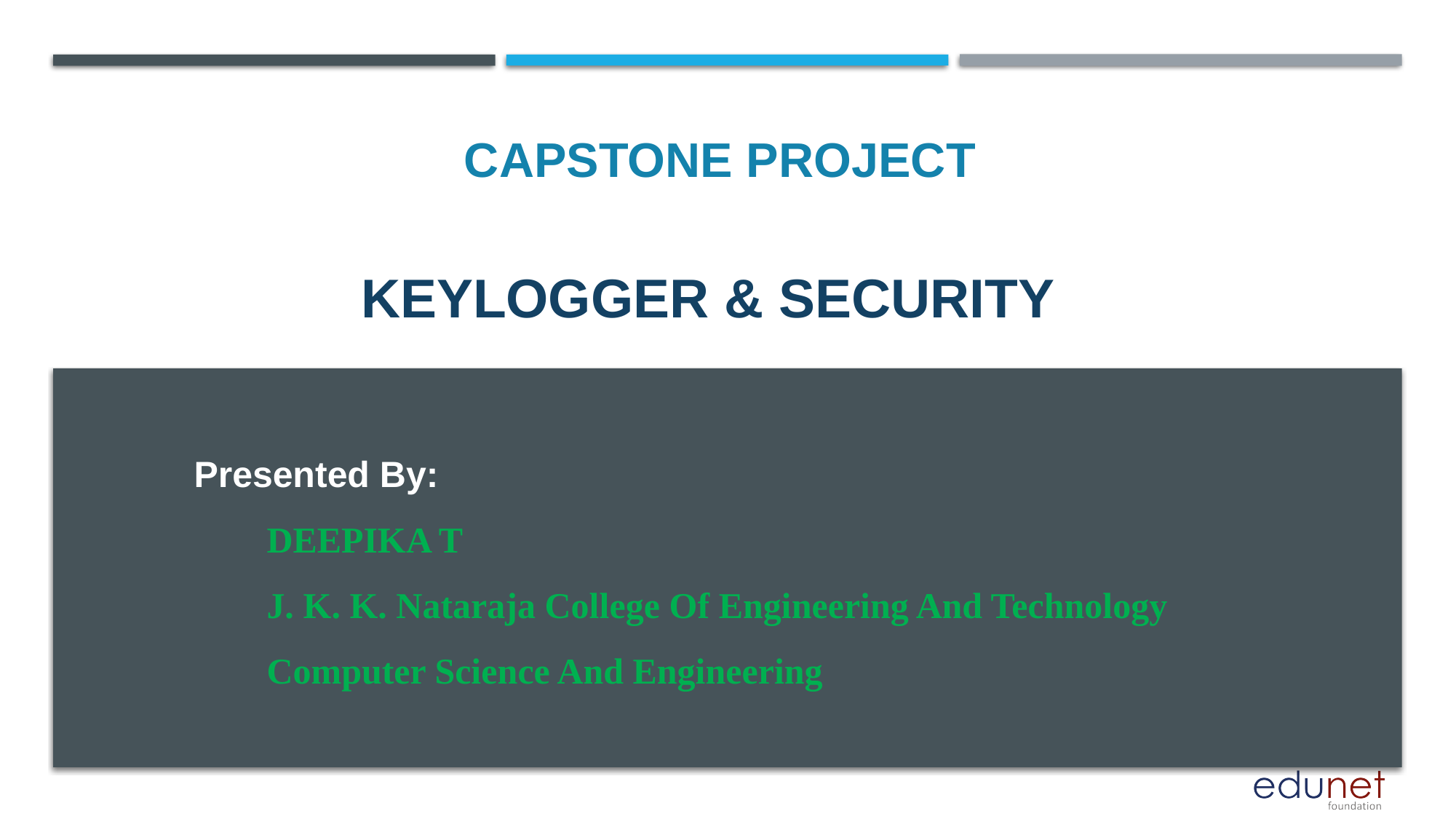

CAPSTONE PROJECT
# KEYLOGGER & SECURITY
Presented By:
        DEEPIKA T
        J. K. K. Nataraja College Of Engineering And Technology
        Computer Science And Engineering